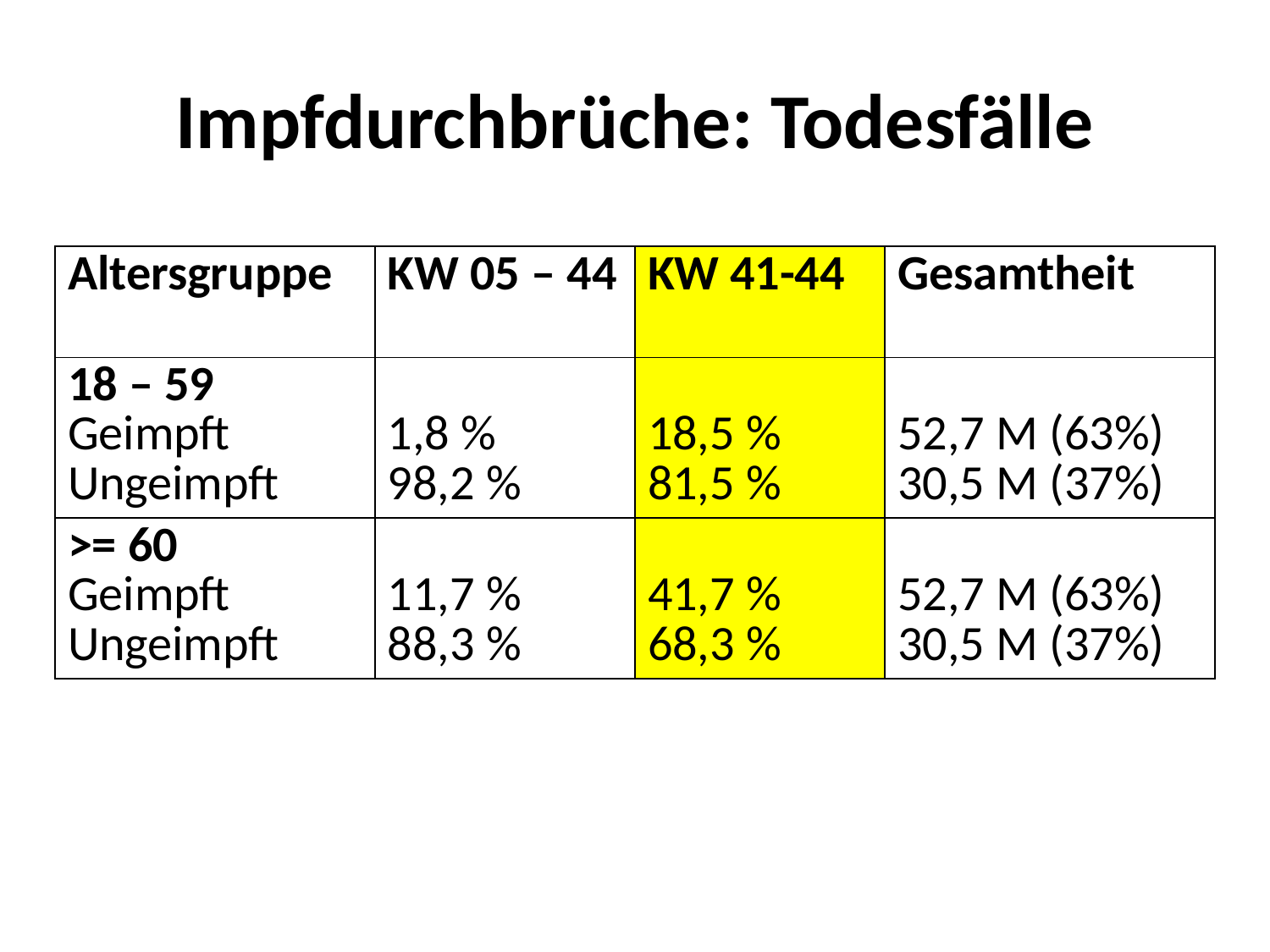

# Impfdurchbrüche: Todesfälle

| Altersgruppe | KW 05 – 44 | KW 41-44 | Gesamtheit |
| --- | --- | --- | --- |
| 18 – 59 Geimpft Ungeimpft | 1,8 % 98,2 % | 18,5 % 81,5 % | 52,7 M (63%) 30,5 M (37%) |
| >= 60 Geimpft Ungeimpft | 11,7 % 88,3 % | 41,7 % 68,3 % | 52,7 M (63%) 30,5 M (37%) |